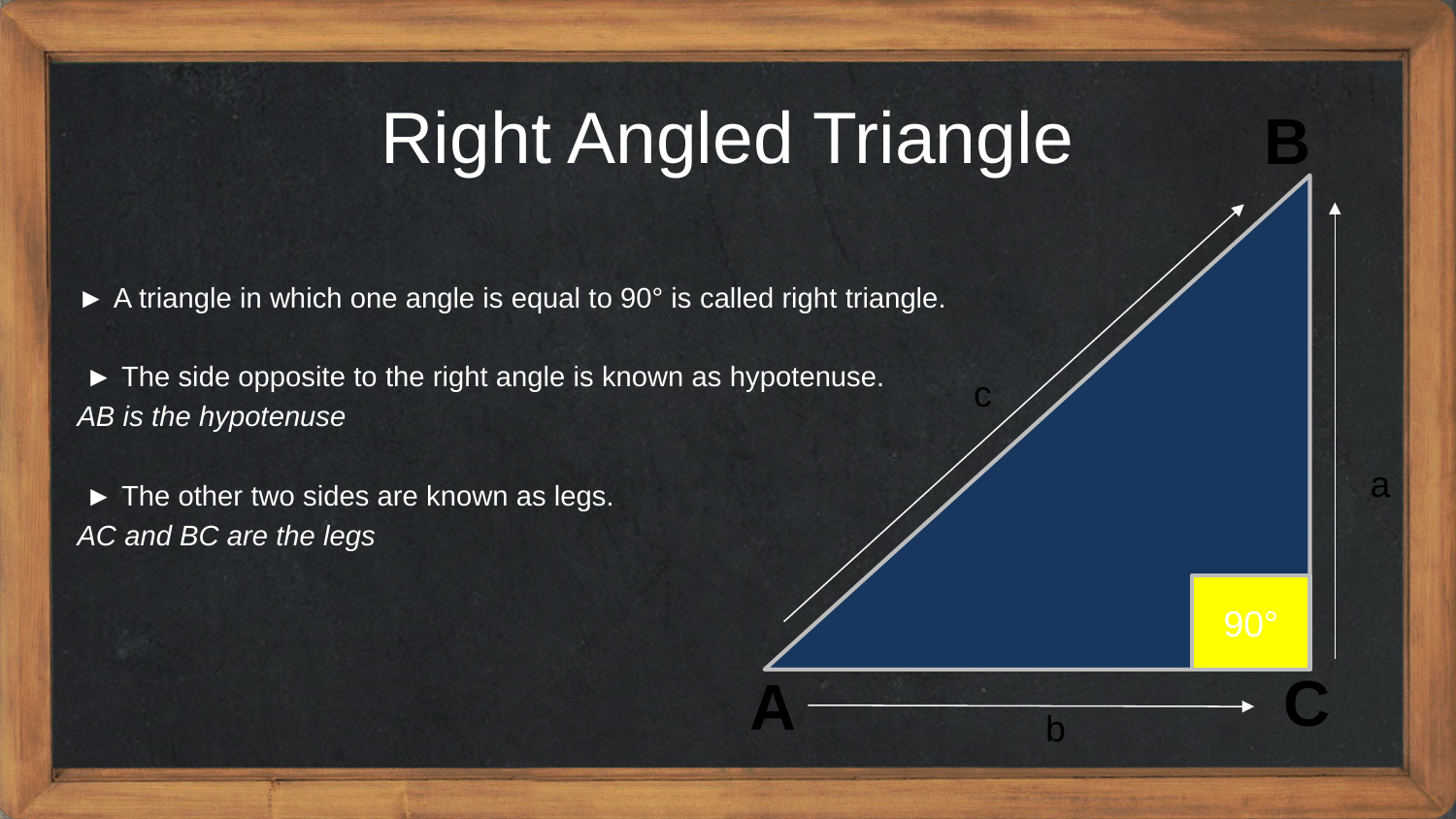

Right Angled Triangle
B

► A triangle in which one angle is equal to 90° is called right triangle.

 ► The side opposite to the right angle is known as hypotenuse.
AB is the hypotenuse

 ► The other two sides are known as legs.
AC and BC are the legs

c
a
90°
C
A
b